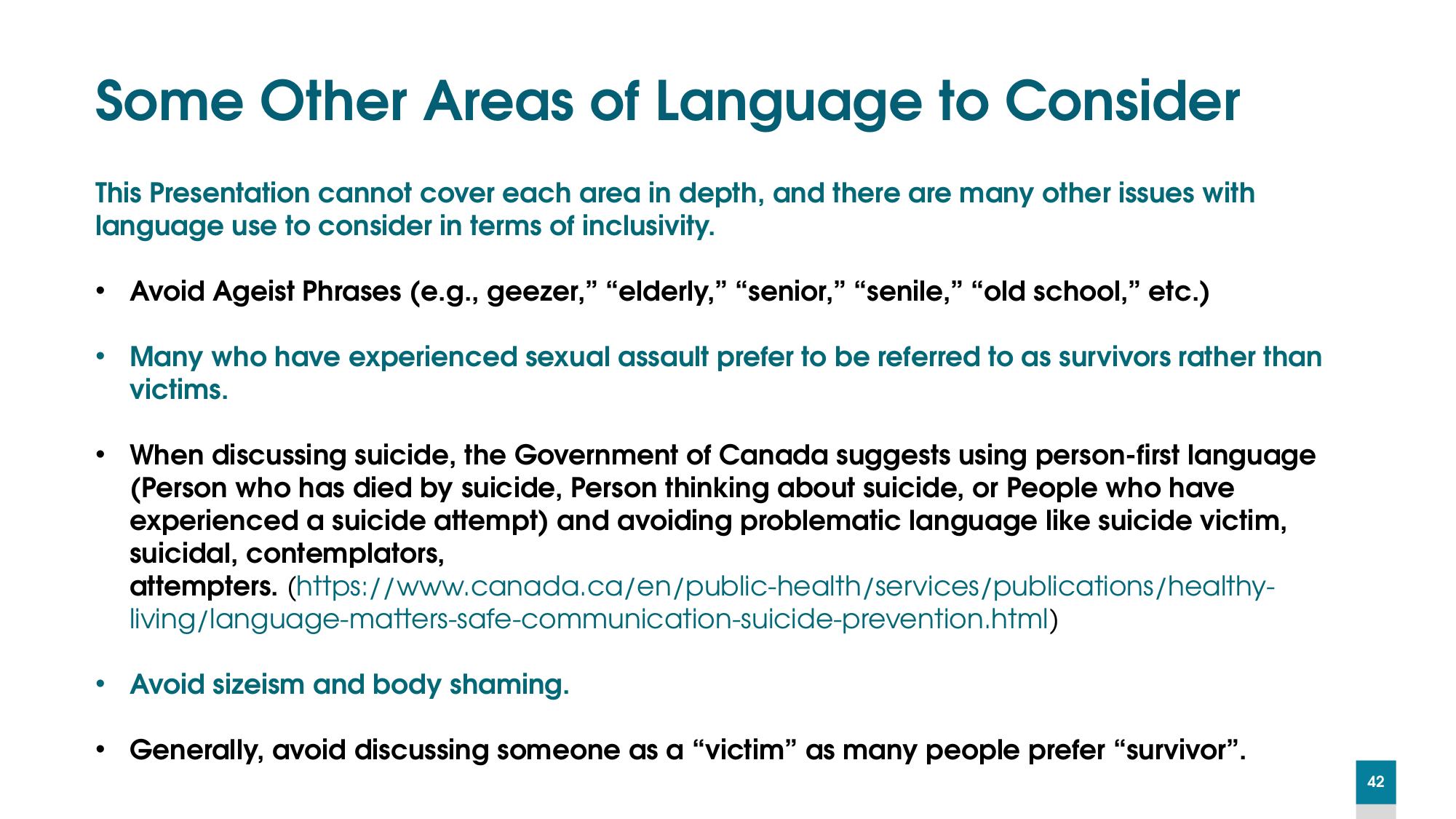

Some Other Areas of Language to Consider

This Presentation cannot cover each area in depth, and there are many other issues with language use to consider in terms of inclusivity.

Avoid Ageist Phrases (e.g., geezer,” “elderly,” “senior,” “senile,” “old school,” etc.)

Many who have experienced sexual assault prefer to be referred to as survivors rather than victims.

When discussing suicide, the Government of Canada suggests using person-first language (Person who has died by suicide, Person thinking about suicide, or People who have experienced a suicide attempt) and avoiding problematic language like suicide victim, suicidal, contemplators, attempters. (https://www.canada.ca/en/public-health/services/publications/healthy-living/language-matters-safe-communication-suicide-prevention.html)

Avoid sizeism and body shaming.

Generally, avoid discussing someone as a “victim” as many people prefer “survivor”.